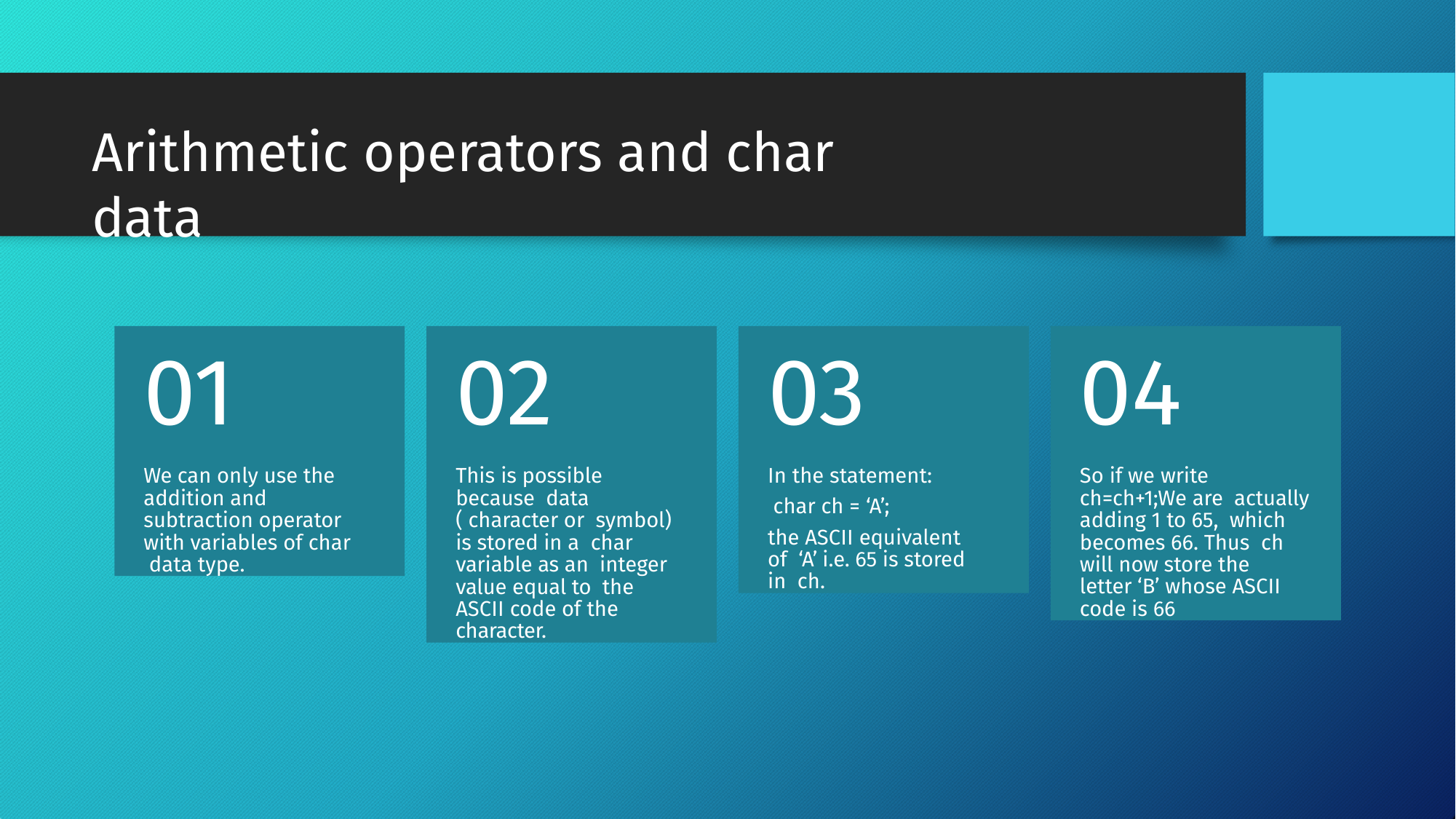

# Arithmetic operators and char data
01
We can only use the  addition and  subtraction operator  with variables of char  data type.
02
This is possible because  data ( character or  symbol) is stored in a  char variable as an  integer value equal to  the ASCII code of the  character.
03
In the statement:  char ch = ‘A’;
the ASCII equivalent of  ‘A’ i.e. 65 is stored in  ch.
04
So if we write  ch=ch+1;We are  actually adding 1 to 65,  which becomes 66. Thus  ch will now store the  letter ‘B’ whose ASCII  code is 66